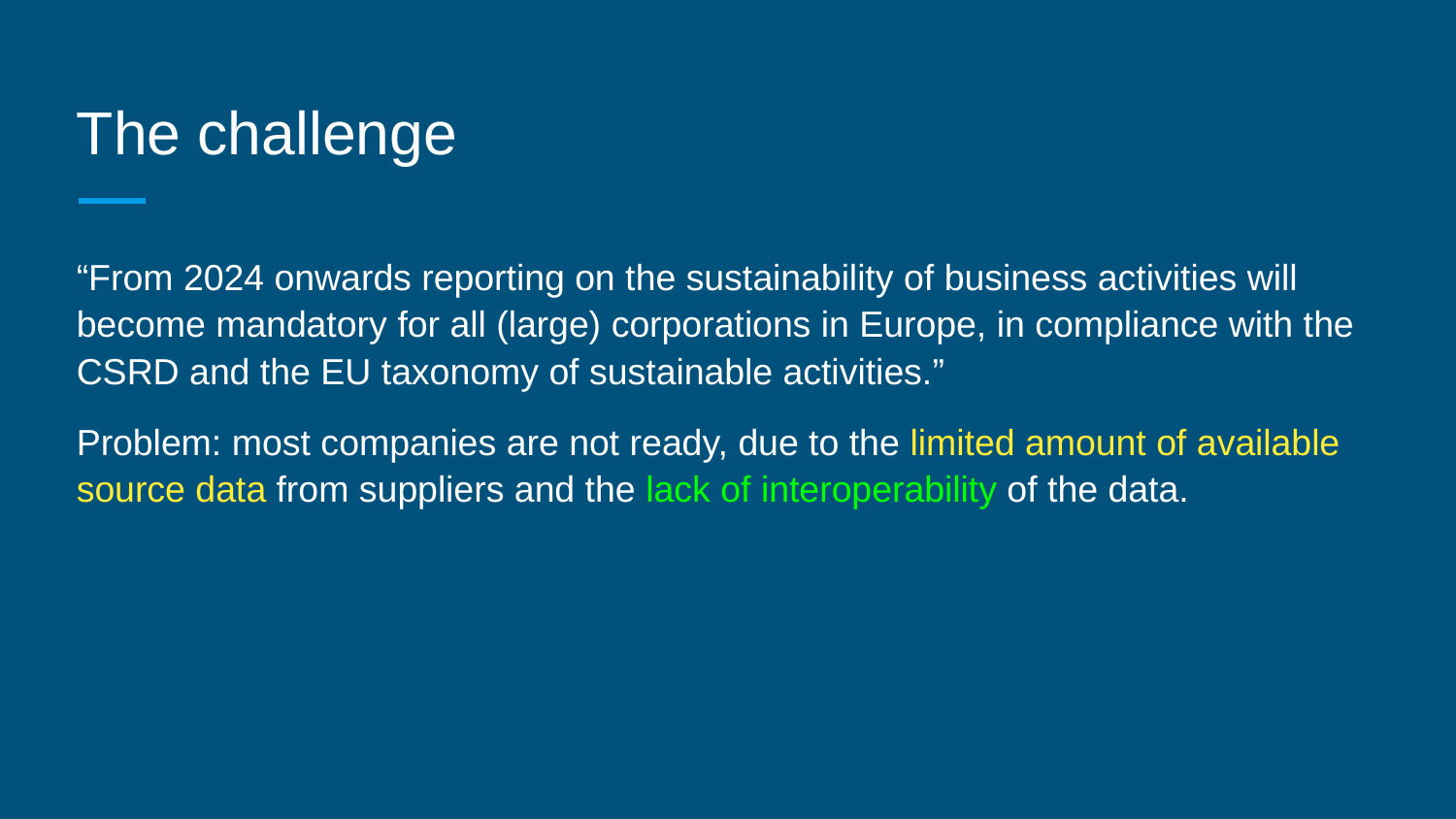

# The challenge
“From 2024 onwards reporting on the sustainability of business activities will become mandatory for all (large) corporations in Europe, in compliance with the CSRD and the EU taxonomy of sustainable activities.”
Problem: most companies are not ready, due to the limited amount of available source data from suppliers and the lack of interoperability of the data.